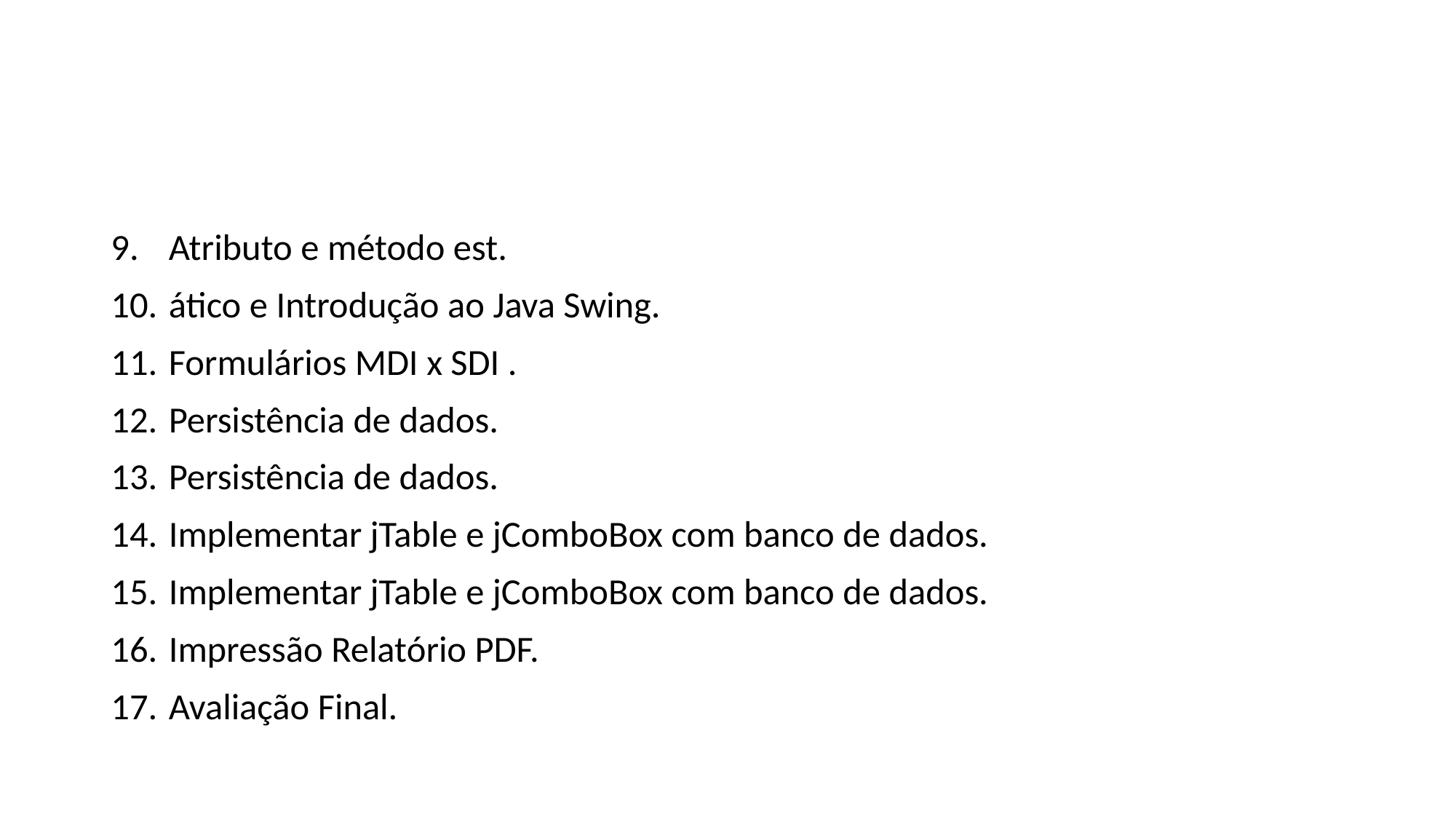

#
Atributo e método est.
ático e Introdução ao Java Swing.
Formulários MDI x SDI .
Persistência de dados.
Persistência de dados.
Implementar jTable e jComboBox com banco de dados.
Implementar jTable e jComboBox com banco de dados.
Impressão Relatório PDF.
Avaliação Final.